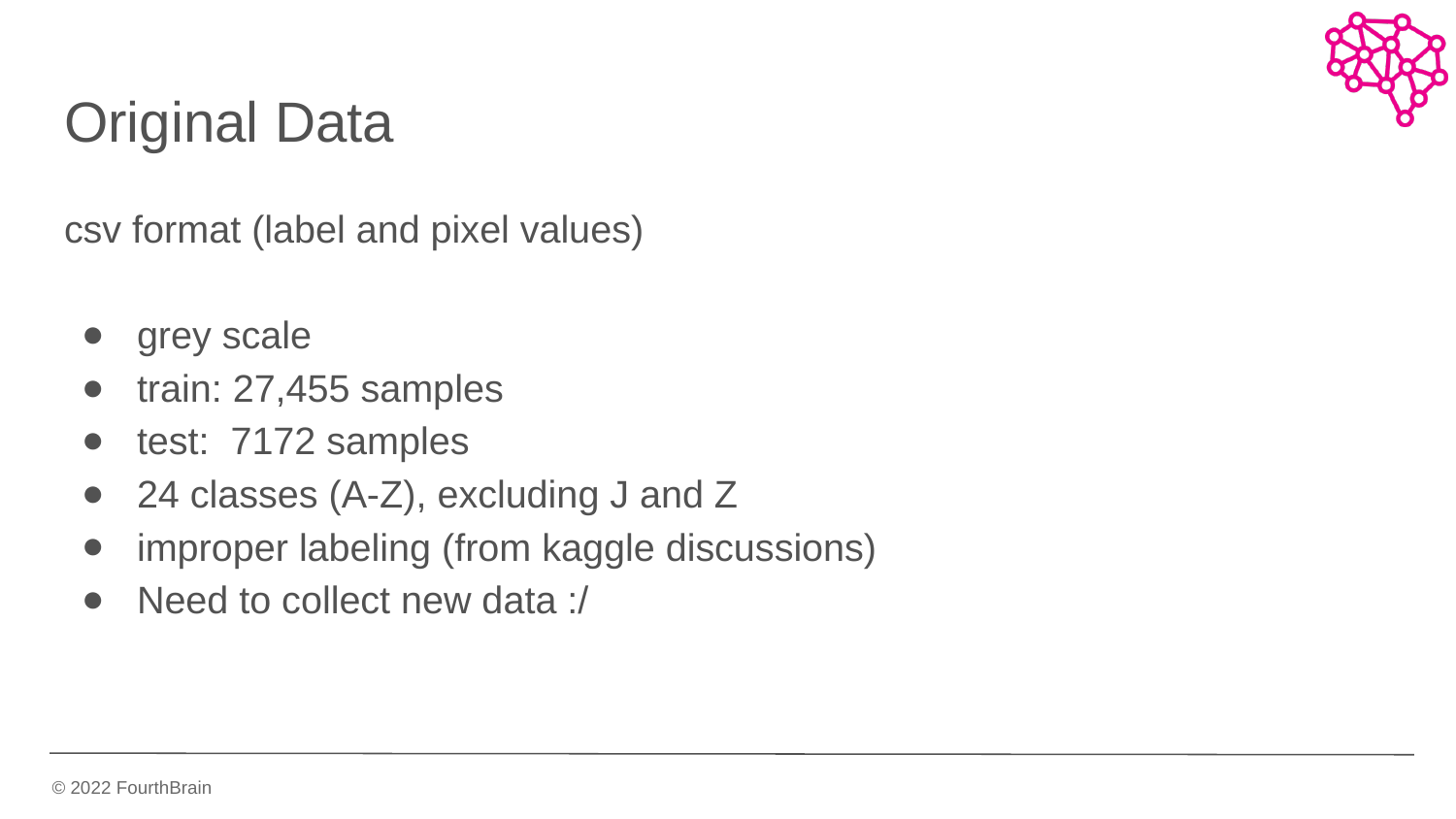

# Original Data
csv format (label and pixel values)

grey scale
train: 27,455 samples
test:  7172 samples
24 classes (A-Z), excluding J and Z
improper labeling (from kaggle discussions)
Need to collect new data :/